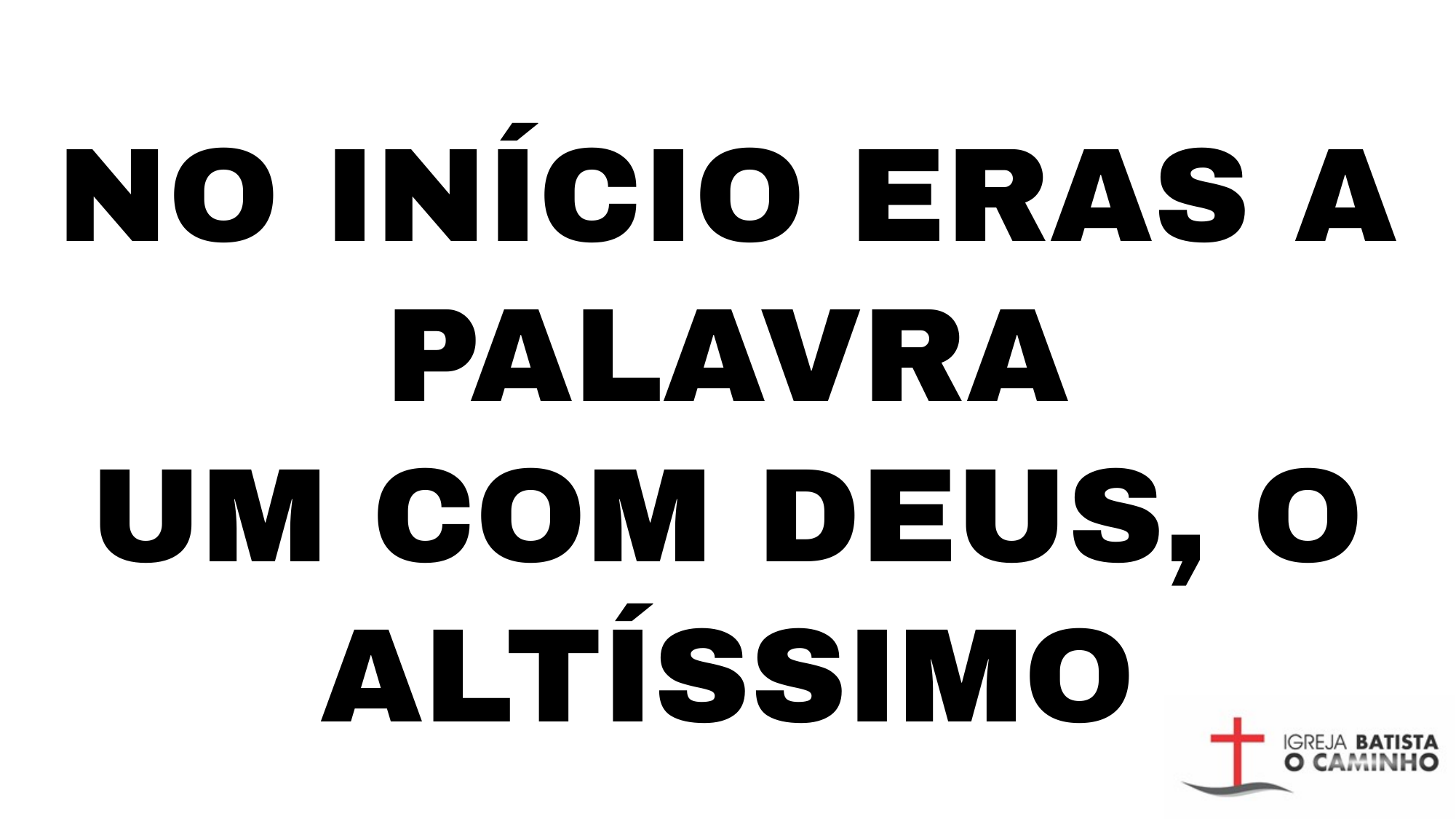

NO INÍCIO ERAS A PALAVRA
UM COM DEUS, O ALTÍSSIMO